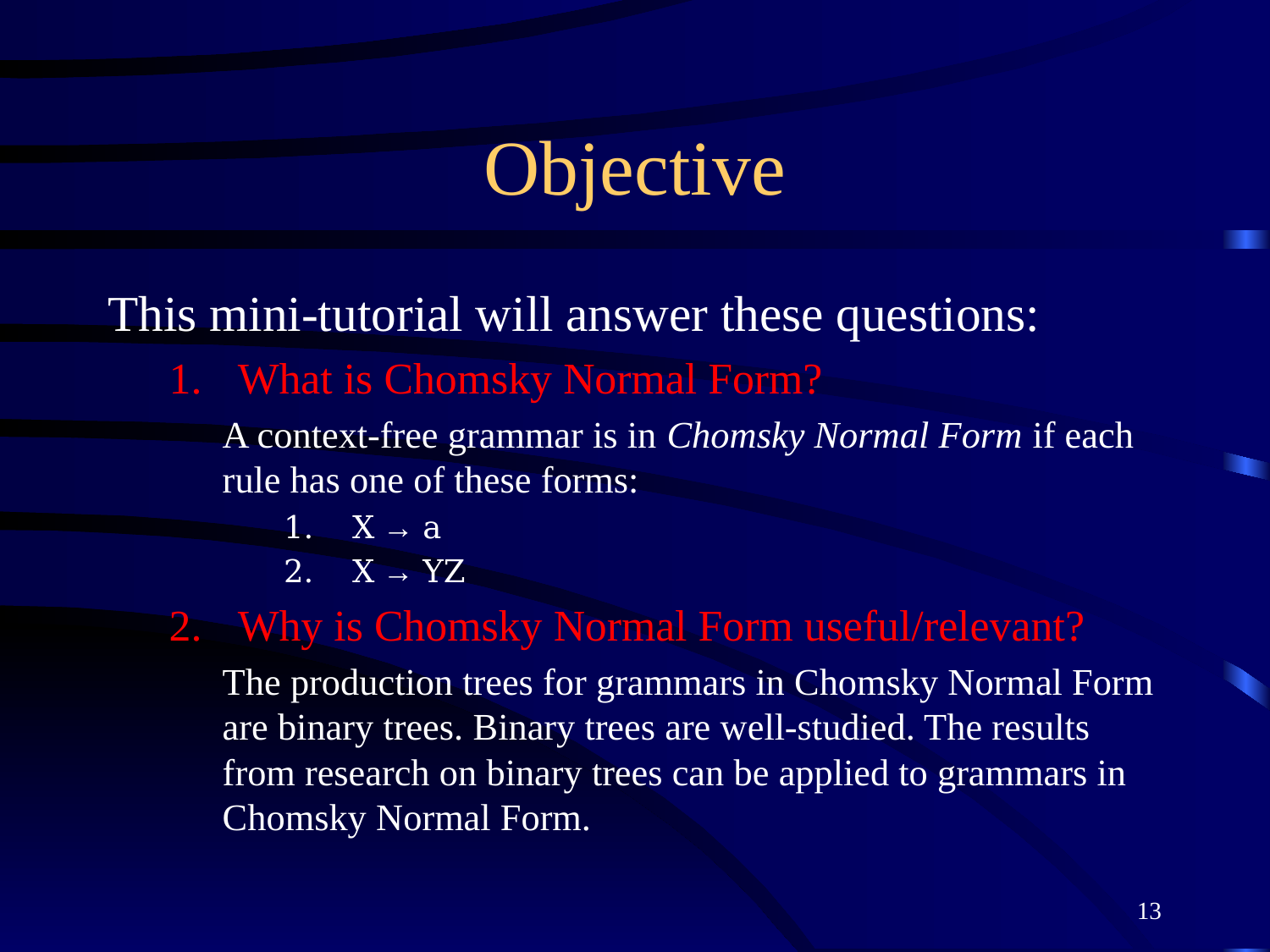

# Objective
This mini-tutorial will answer these questions:
What is Chomsky Normal Form?
A context-free grammar is in Chomsky Normal Form if each rule has one of these forms:
X → a
X → YZ
Why is Chomsky Normal Form useful/relevant?
The production trees for grammars in Chomsky Normal Form are binary trees. Binary trees are well-studied. The results from research on binary trees can be applied to grammars in Chomsky Normal Form.
13